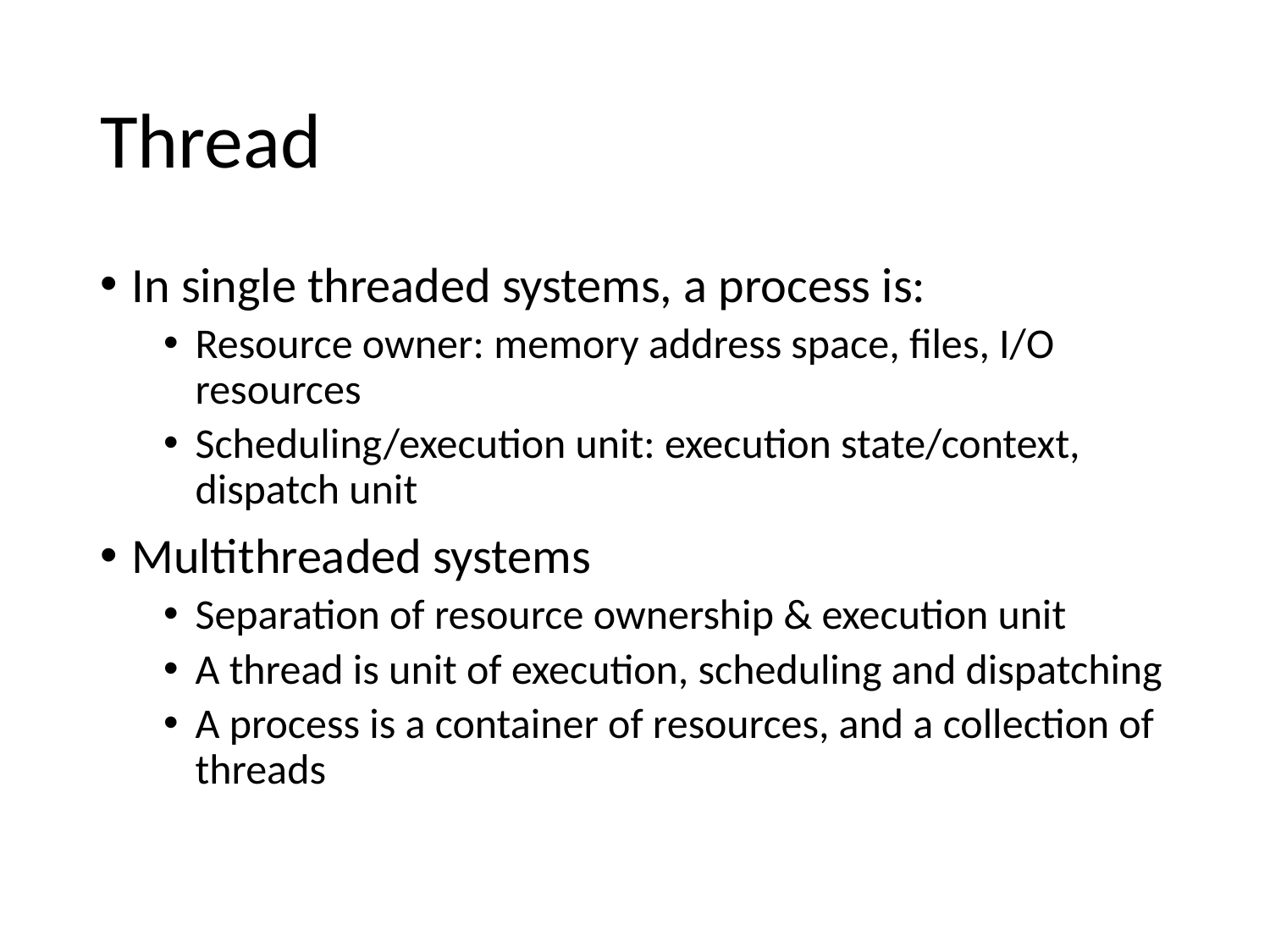

# Thread
In single threaded systems, a process is:
Resource owner: memory address space, files, I/O resources
Scheduling/execution unit: execution state/context, dispatch unit
Multithreaded systems
Separation of resource ownership & execution unit
A thread is unit of execution, scheduling and dispatching
A process is a container of resources, and a collection of threads